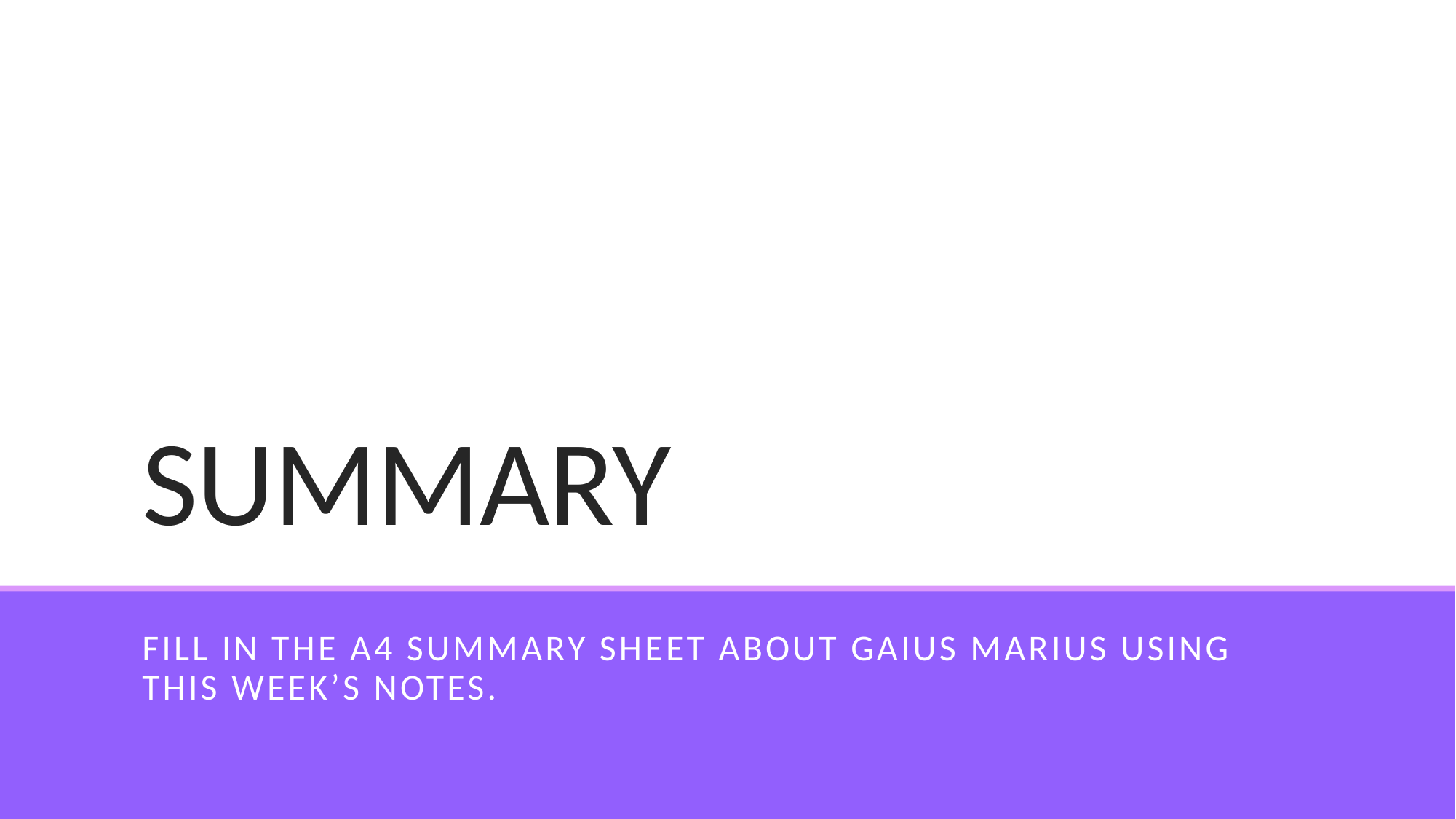

# SUMMARY

Fill in the A4 SUMMARY sheet about Gaius Marius using this week’s notes.